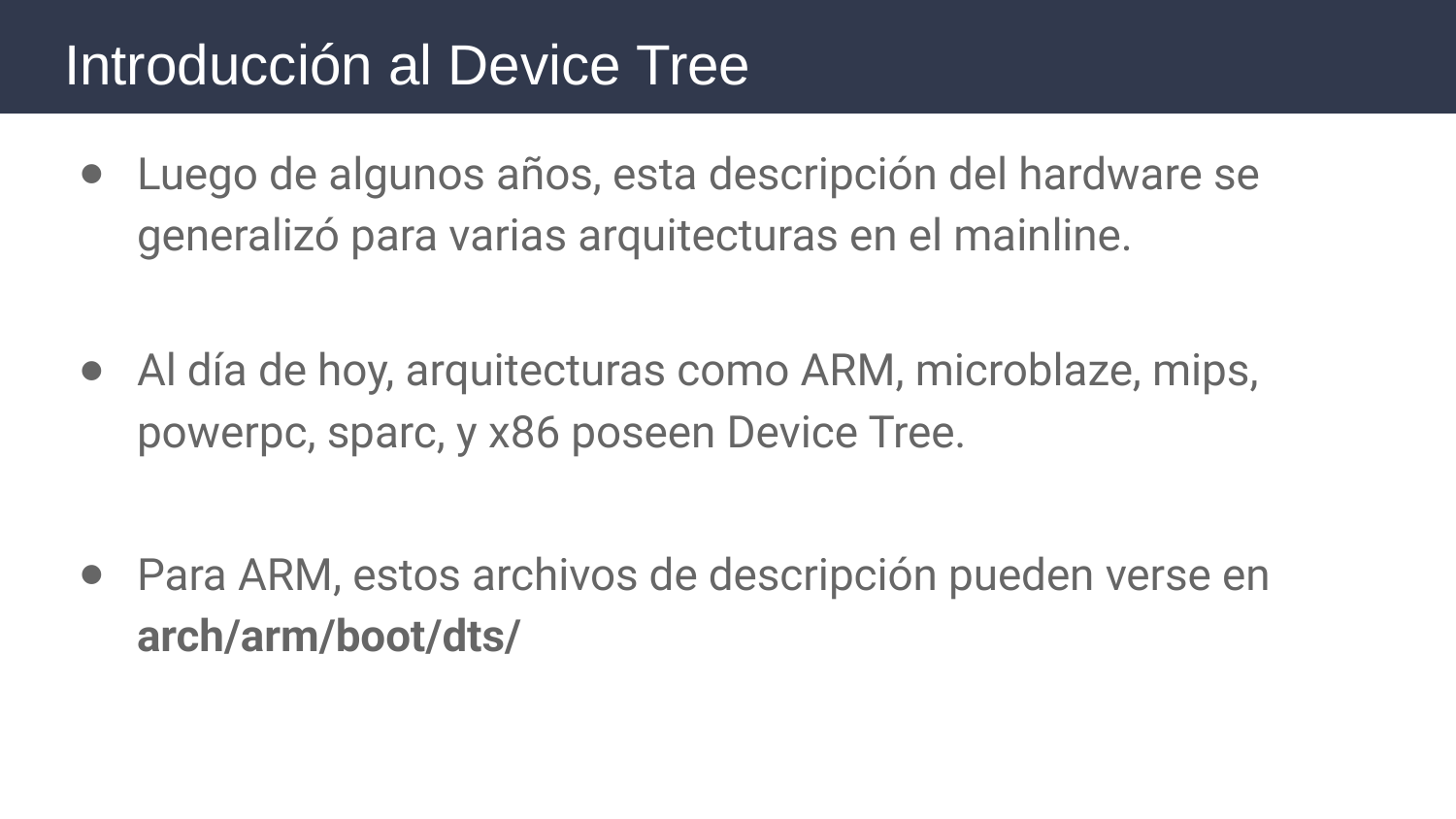

# Introducción al Device Tree

Luego de algunos años, esta descripción del hardware se generalizó para varias arquitecturas en el mainline.
Al día de hoy, arquitecturas como ARM, microblaze, mips, powerpc, sparc, y x86 poseen Device Tree.
Para ARM, estos archivos de descripción pueden verse en arch/arm/boot/dts/